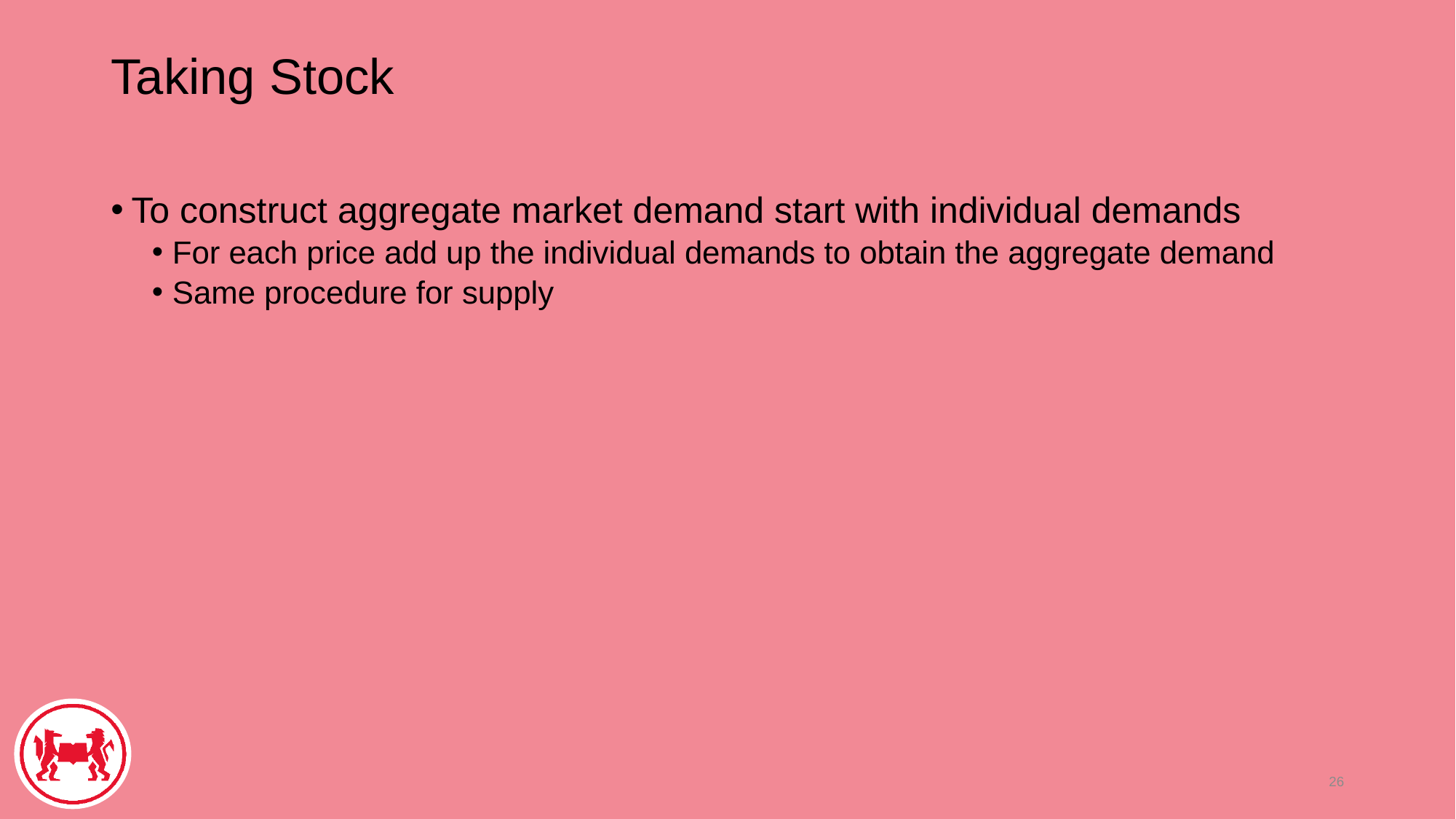

# Taking Stock
To construct aggregate market demand start with individual demands
For each price add up the individual demands to obtain the aggregate demand
Same procedure for supply
26